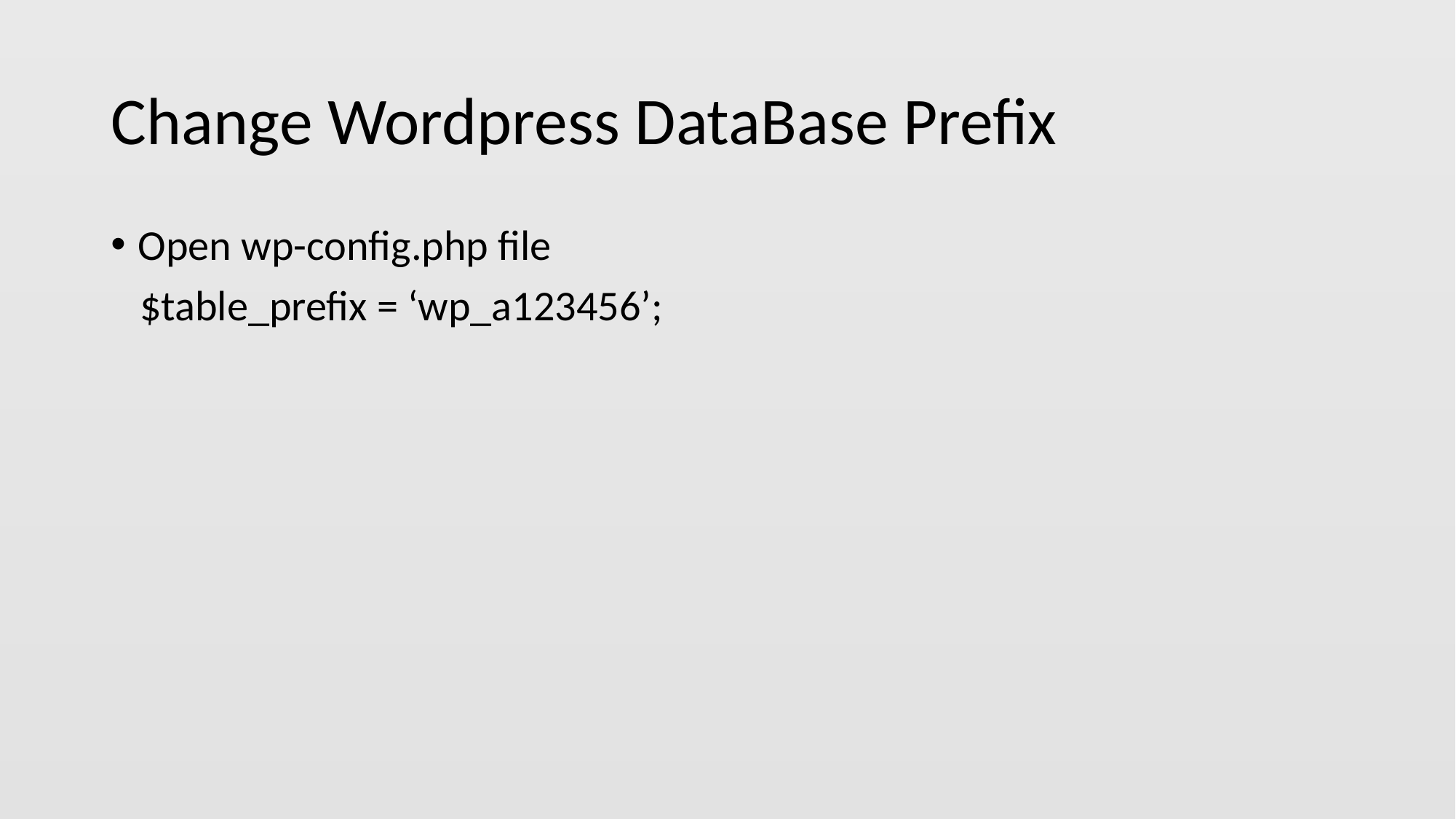

# Change Wordpress DataBase Prefix
Open wp-config.php file
   $table_prefix = ‘wp_a123456’;